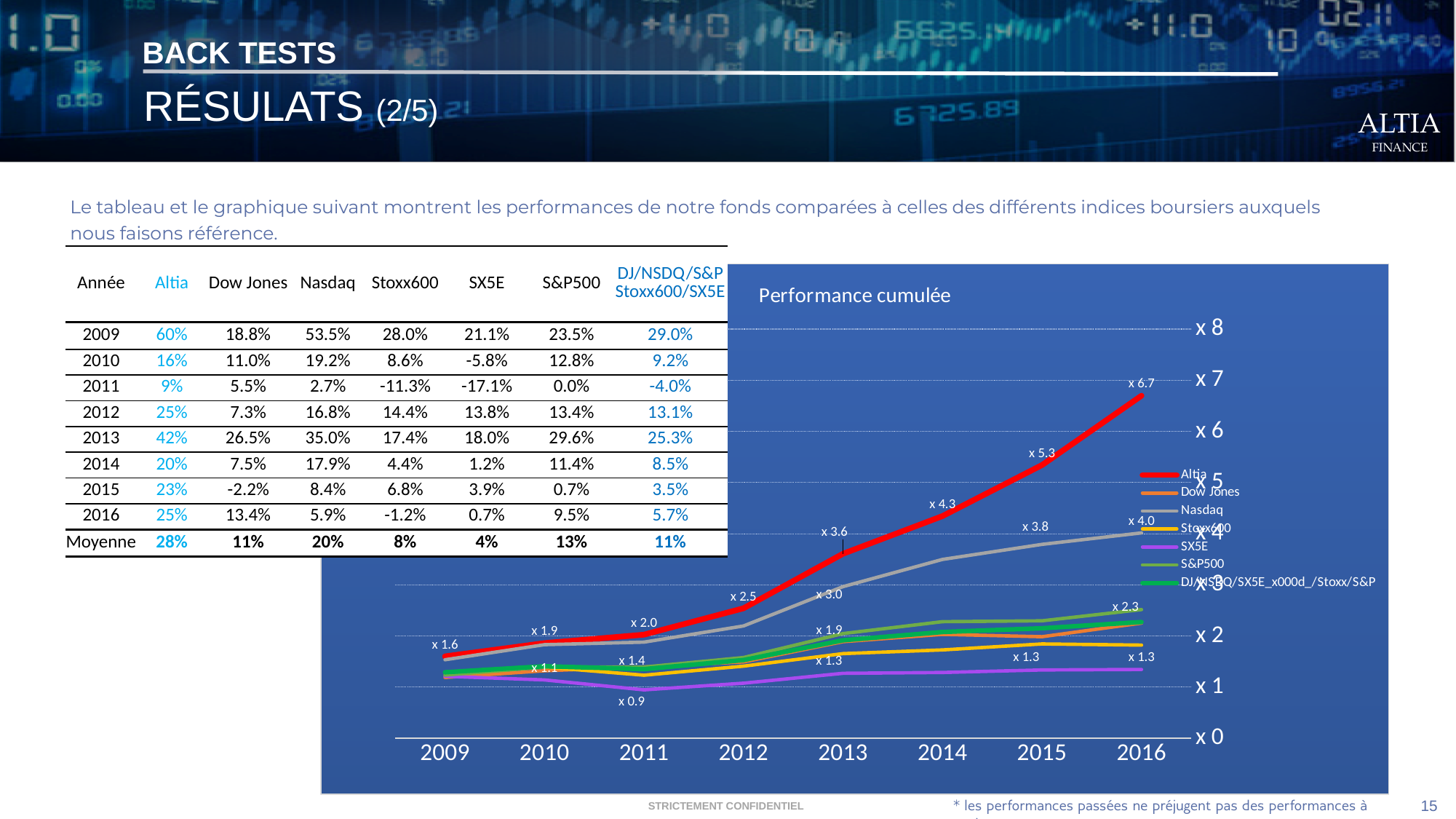

# BACK TESTS
 RÉSULATS (2/5)
Le tableau et le graphique suivant montrent les performances de notre fonds comparées à celles des différents indices boursiers auxquels nous faisons référence.

| Année | Altia | Dow Jones | Nasdaq | Stoxx600 | SX5E | S&P500 | DJ/NSDQ/S&P Stoxx600/SX5E |
| --- | --- | --- | --- | --- | --- | --- | --- |
| 2009 | 60% | 18.8% | 53.5% | 28.0% | 21.1% | 23.5% | 29.0% |
| 2010 | 16% | 11.0% | 19.2% | 8.6% | -5.8% | 12.8% | 9.2% |
| 2011 | 9% | 5.5% | 2.7% | -11.3% | -17.1% | 0.0% | -4.0% |
| 2012 | 25% | 7.3% | 16.8% | 14.4% | 13.8% | 13.4% | 13.1% |
| 2013 | 42% | 26.5% | 35.0% | 17.4% | 18.0% | 29.6% | 25.3% |
| 2014 | 20% | 7.5% | 17.9% | 4.4% | 1.2% | 11.4% | 8.5% |
| 2015 | 23% | -2.2% | 8.4% | 6.8% | 3.9% | 0.7% | 3.5% |
| 2016 | 25% | 13.4% | 5.9% | -1.2% | 0.7% | 9.5% | 5.7% |
| Moyenne | 28% | 11% | 20% | 8% | 4% | 13% | 11% |

### Chart: Performance cumulée

| Category | Altia | Dow Jones | Nasdaq | Stoxx600 | SX5E | S&P500 | DJ/NSDQ/SX5E_x000d_/Stoxx/S&P |
|---|---|---|---|---|---|---|---|
| 2009.0 | 1.601447276475 | 1.1882 | 1.5354 | 1.28 | 1.2114 | 1.2345 | 1.2899 |
| 2010.0 | 1.860338617619444 | 1.31913964 | 1.83050388 | 1.390464 | 1.14101766 | 1.3922691 | 1.408158032 |
| 2011.0 | 2.025953915389337 | 1.392088062092 | 1.87992748476 | 1.2327853824 | 0.94647414897 | 1.3922691 | 1.35138110014976 |
| 2012.0 | 2.540404166248864 | 1.493153655399879 | 2.196131287696632 | 1.40993664185088 | 1.076992934112963 | 1.57897238631 | 1.528817438599424 |
| 2013.0 | 3.606886021676741 | 1.888839374080847 | 2.964557625261684 | 1.654842636540378 | 1.27031316578624 | 2.04634821265776 | 1.91533306342613 |
| 2014.0 | 4.34299412898083 | 2.030880095011727 | 3.49639926323363 | 1.726828291229884 | 1.285556923775675 | 2.27942727407948 | 2.077753307204666 |
| 2015.0 | 5.34102501563851 | 1.985591468892965 | 3.791145721124224 | 1.844079932204394 | 1.335050865341038 | 2.296067093180258 | 2.150765558419837 |
| 2016.0 | 6.69656900009275 | 2.252057844018401 | 4.014444204098425 | 1.821950973017941 | 1.344396221398425 | 2.515111893869657 | 2.272713965582242 |
15
* les performances passées ne préjugent pas des performances à venir.